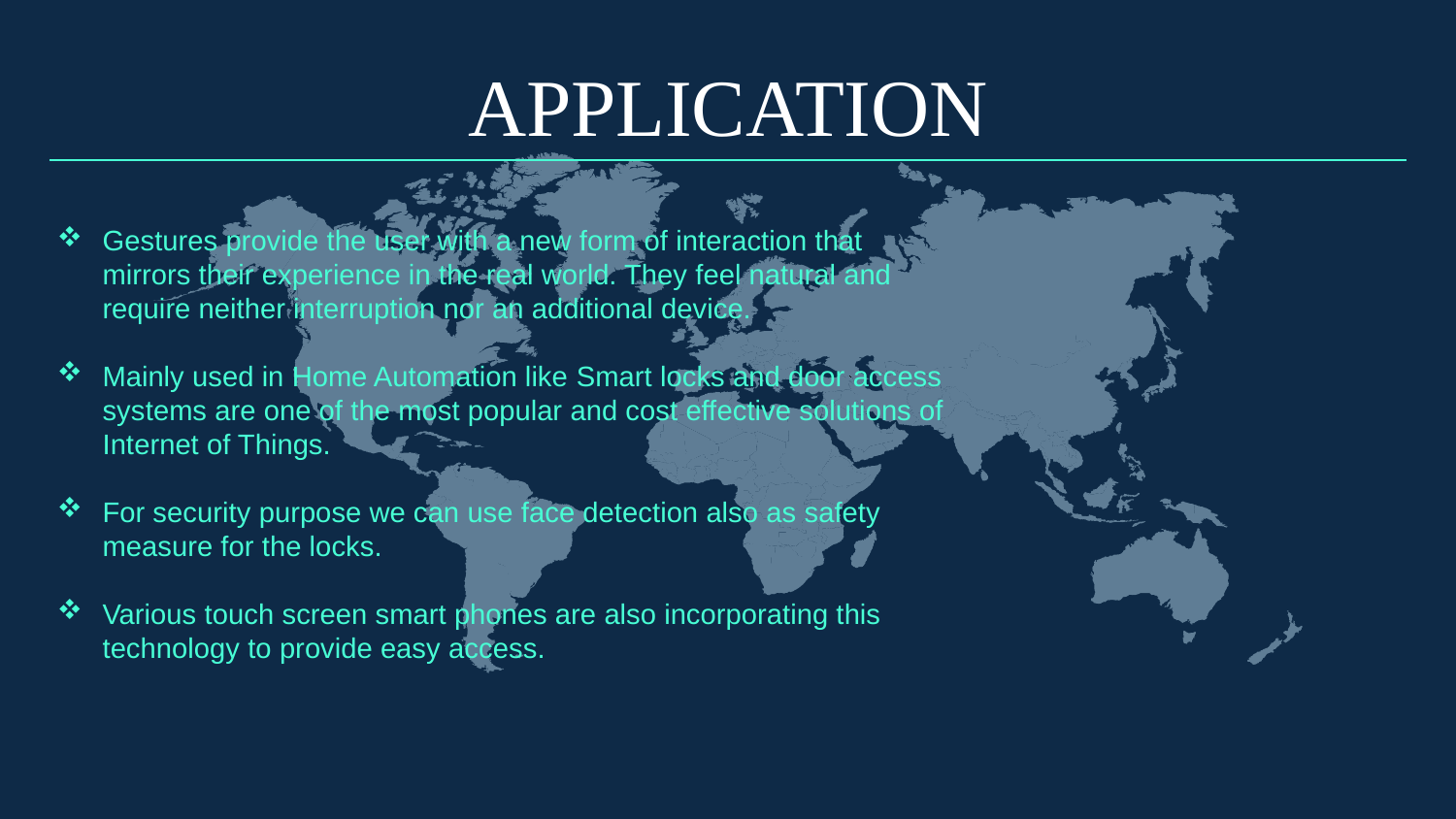

APPLICATION

Gestures provide the user with a new form of interaction that mirrors their experience in the real world. They feel natural and require neither interruption nor an additional device.

Mainly used in Home Automation like Smart locks and door access systems are one of the most popular and cost effective solutions of Internet of Things.

For security purpose we can use face detection also as safety measure for the locks.

Various touch screen smart phones are also incorporating this technology to provide easy access.